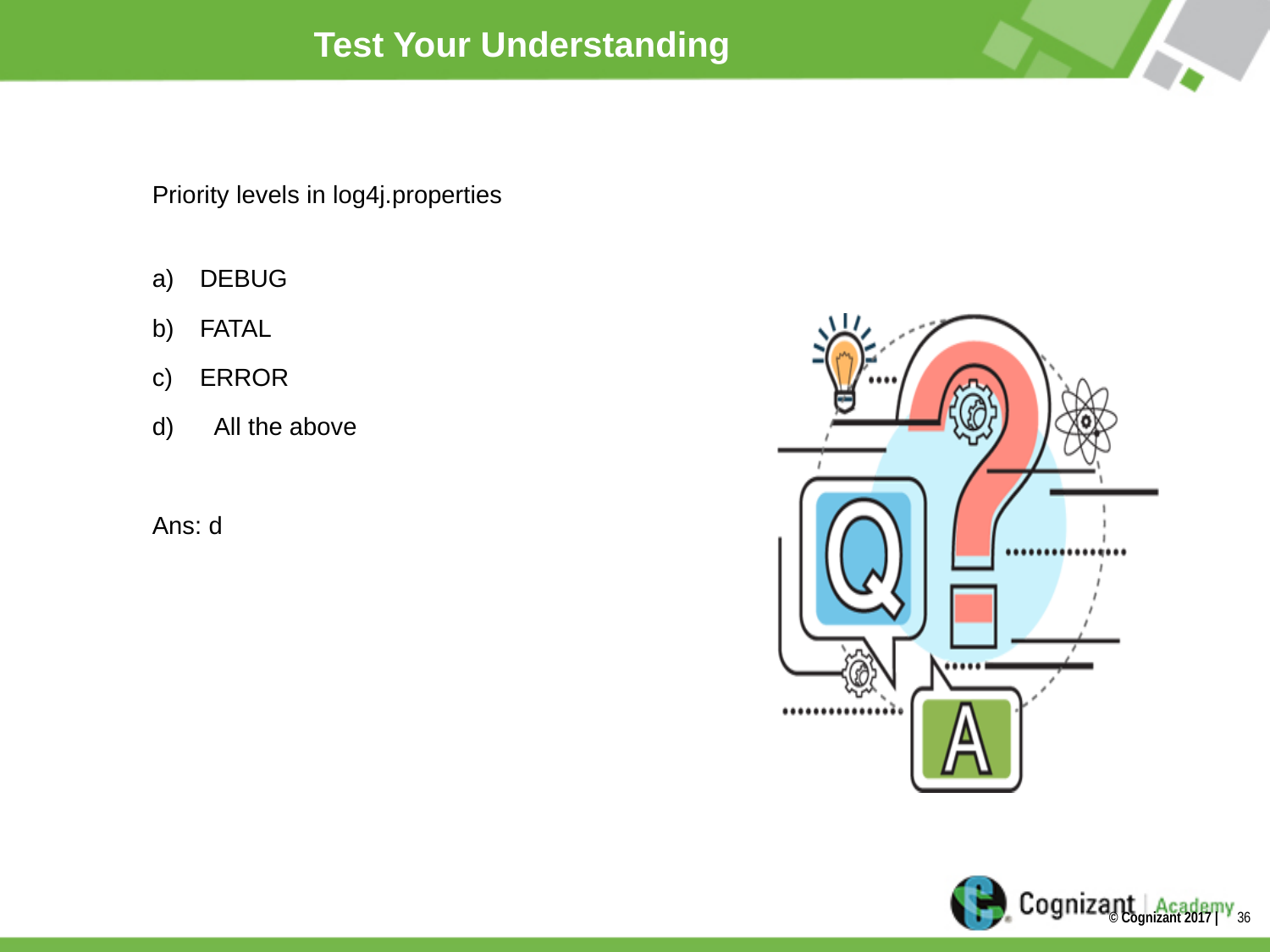

# Test Your Understanding
Priority levels in log4j.properties

DEBUG
FATAL
ERROR
  All the above

Ans: d